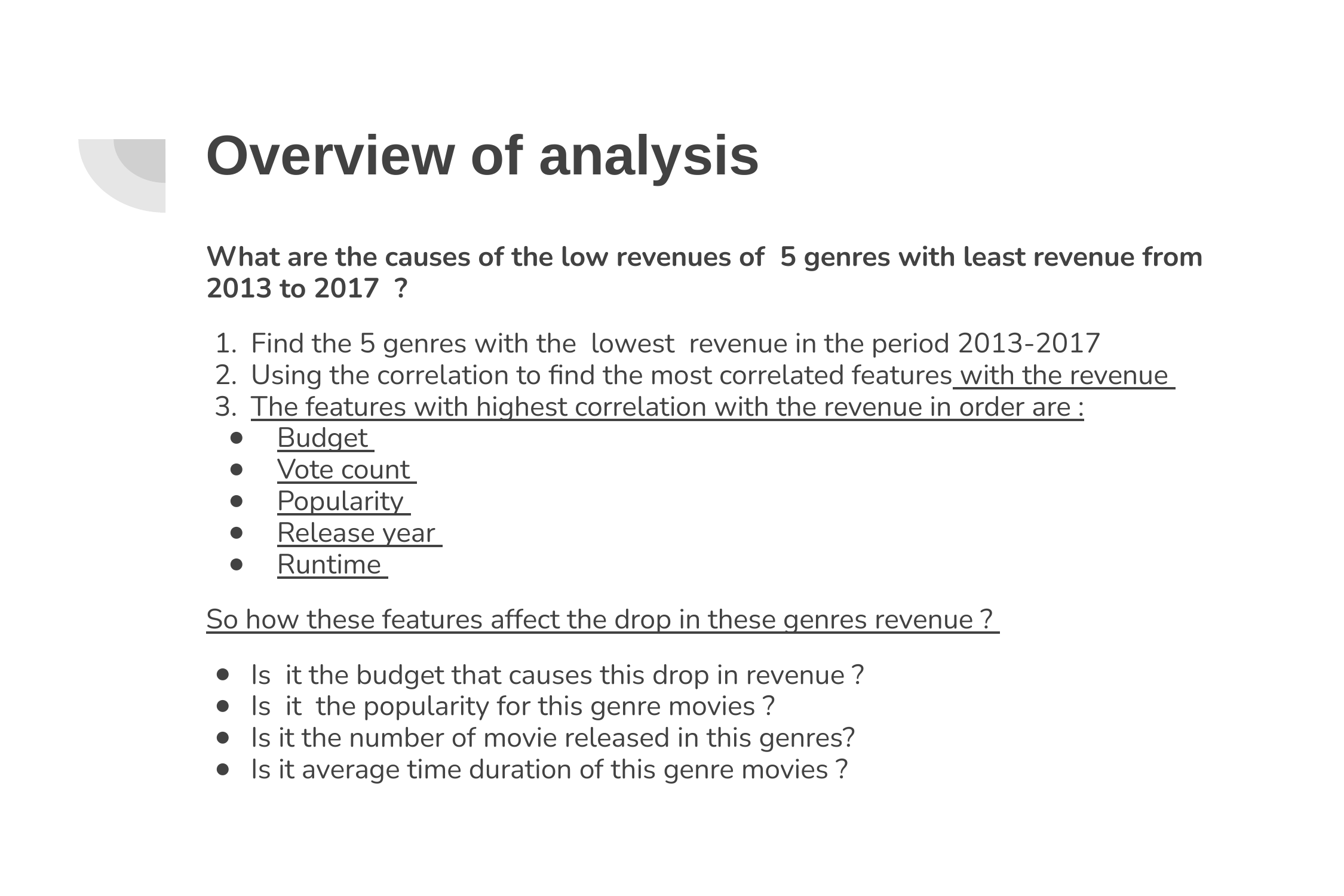

# Overview of analysis
What are the causes of the low revenues of  5 genres with least revenue from 2013 to 2017  ?
Find the 5 genres with the  lowest  revenue in the period 2013-2017
Using the correlation to find the most correlated features with the revenue
The features with highest correlation with the revenue in order are :
Budget
Vote count
Popularity
Release year
Runtime
So how these features affect the drop in these genres revenue ?
Is  it the budget that causes this drop in revenue ?
Is  it  the popularity for this genre movies ?
Is it the number of movie released in this genres?
Is it average time duration of this genre movies ?